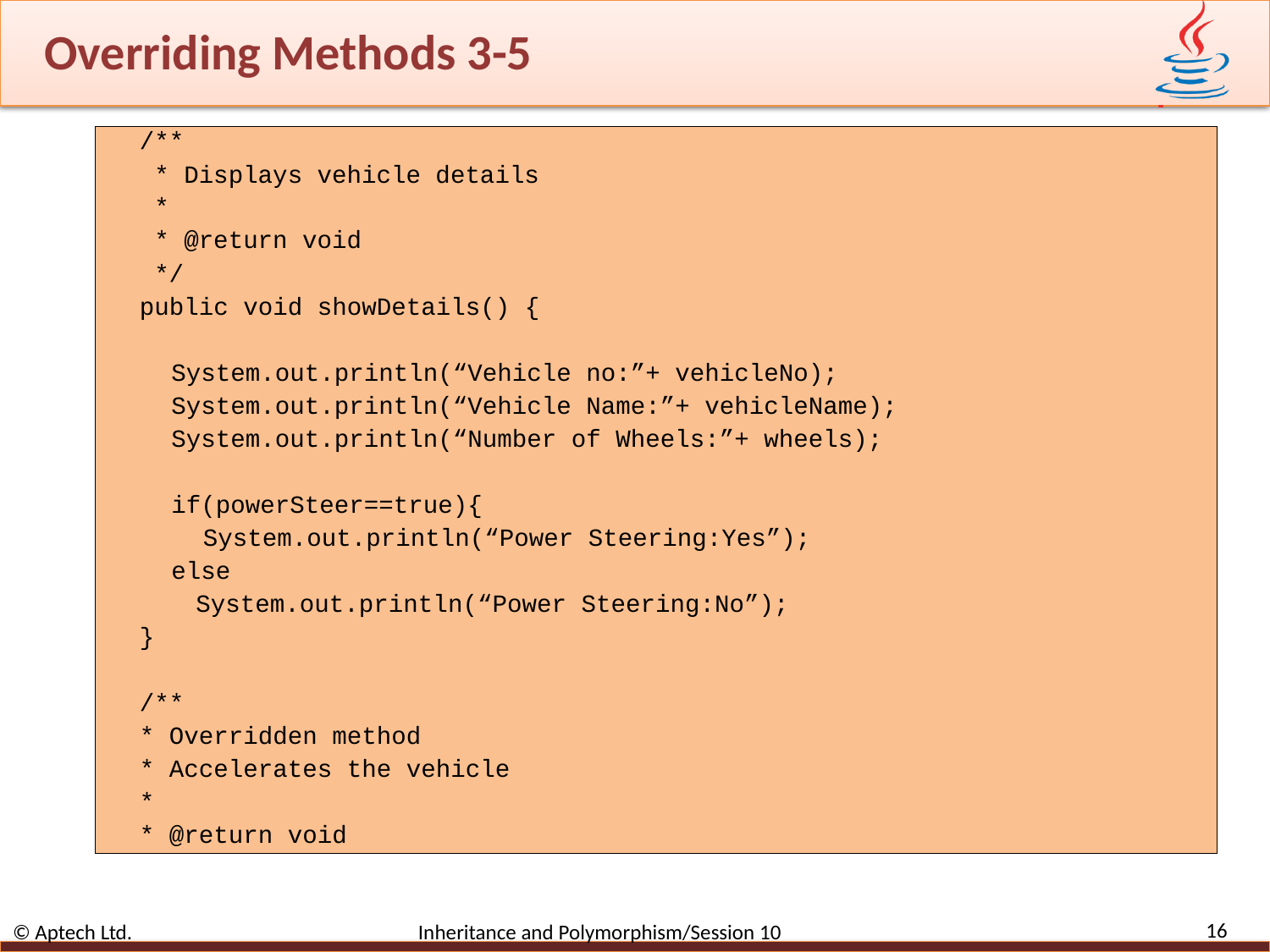

# Overriding Methods 3-5
/**
 * Displays vehicle details
 *
 * @return void
 */
public void showDetails() {

System.out.println(“Vehicle no:”+ vehicleNo);
System.out.println(“Vehicle Name:”+ vehicleName);
System.out.println(“Number of Wheels:”+ wheels);

if(powerSteer==true){
System.out.println(“Power Steering:Yes”);
else
System.out.println(“Power Steering:No”);
}

/**
* Overridden method
* Accelerates the vehicle
*
* @return void
16
© Aptech Ltd.                                                           Inheritance and Polymorphism/Session 10